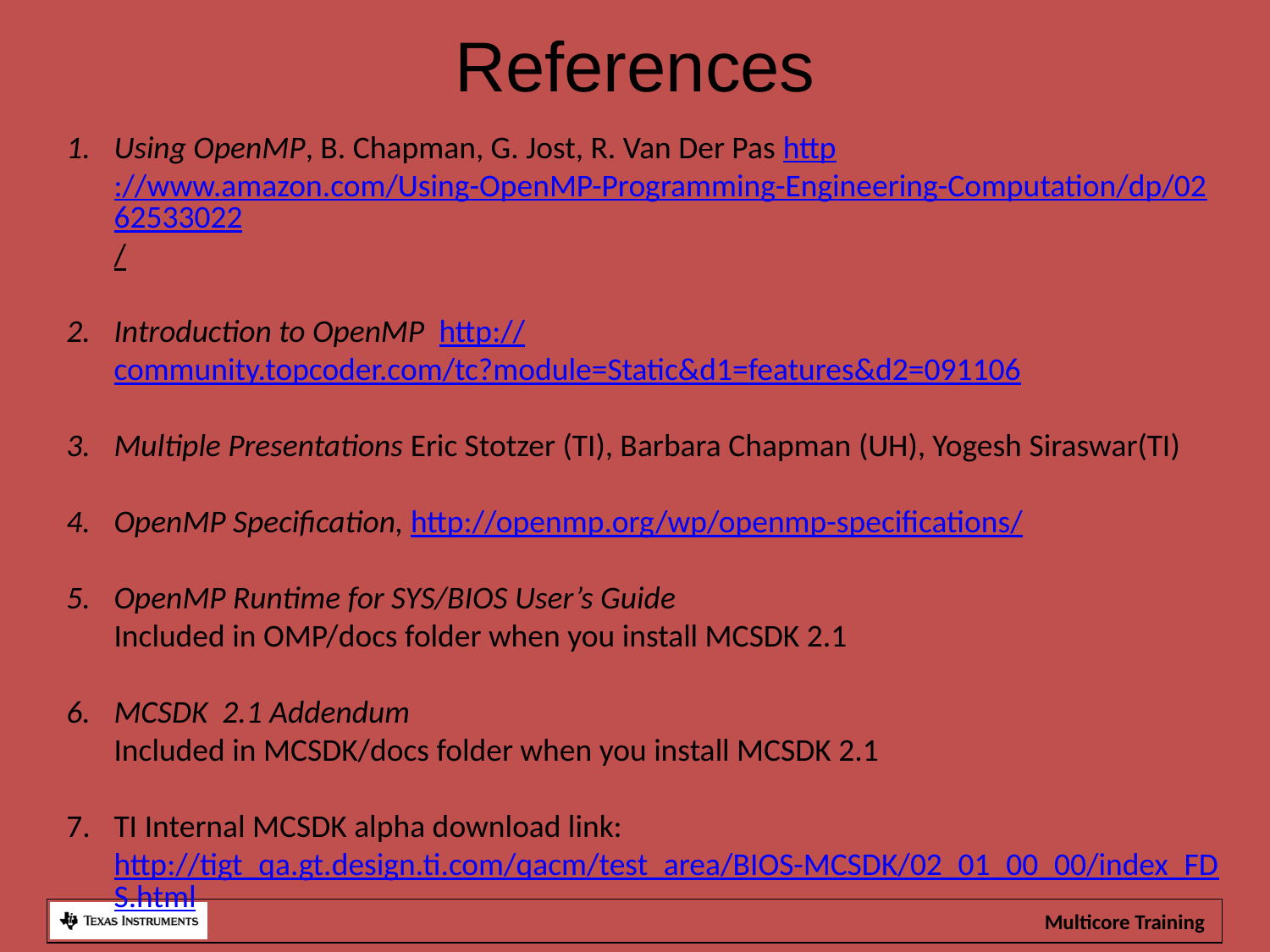

References
Using OpenMP, B. Chapman, G. Jost, R. Van Der Pas http://www.amazon.com/Using-OpenMP-Programming-Engineering-Computation/dp/0262533022/
Introduction to OpenMP  http://community.topcoder.com/tc?module=Static&d1=features&d2=091106

Multiple Presentations Eric Stotzer (TI), Barbara Chapman (UH), Yogesh Siraswar(TI)

OpenMP Specification, http://openmp.org/wp/openmp-specifications/

OpenMP Runtime for SYS/BIOS User’s Guide
Included in OMP/docs folder when you install MCSDK 2.1

MCSDK  2.1 Addendum
Included in MCSDK/docs folder when you install MCSDK 2.1

TI Internal MCSDK alpha download link: http://tigt_qa.gt.design.ti.com/qacm/test_area/BIOS-MCSDK/02_01_00_00/index_FDS.html